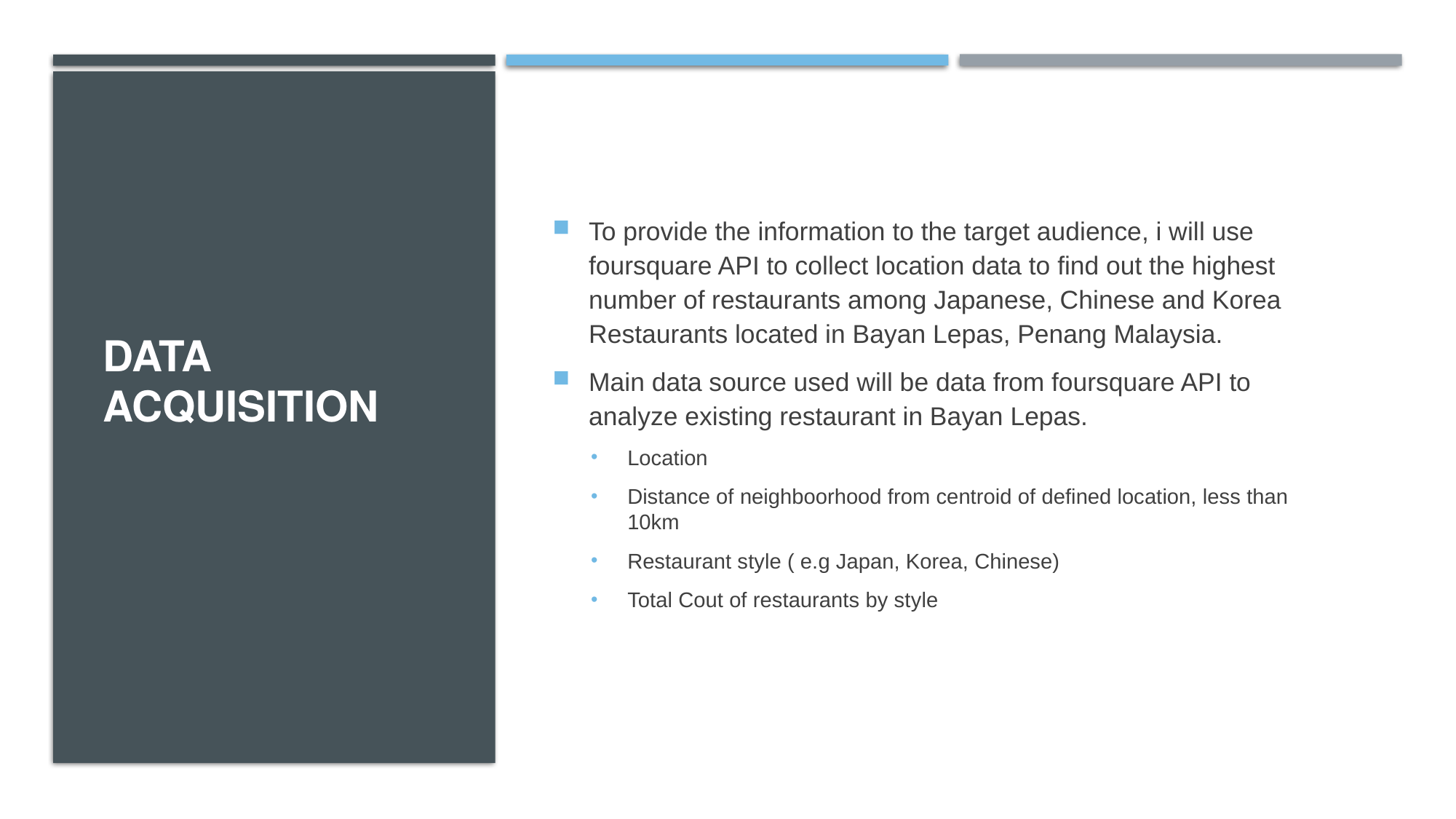

# Data AcquisitioN
To provide the information to the target audience, i will use foursquare API to collect location data to find out the highest number of restaurants among Japanese, Chinese and Korea Restaurants located in Bayan Lepas, Penang Malaysia.
Main data source used will be data from foursquare API to analyze existing restaurant in Bayan Lepas.
Location
Distance of neighboorhood from centroid of defined location, less than 10km
Restaurant style ( e.g Japan, Korea, Chinese)
Total Cout of restaurants by style